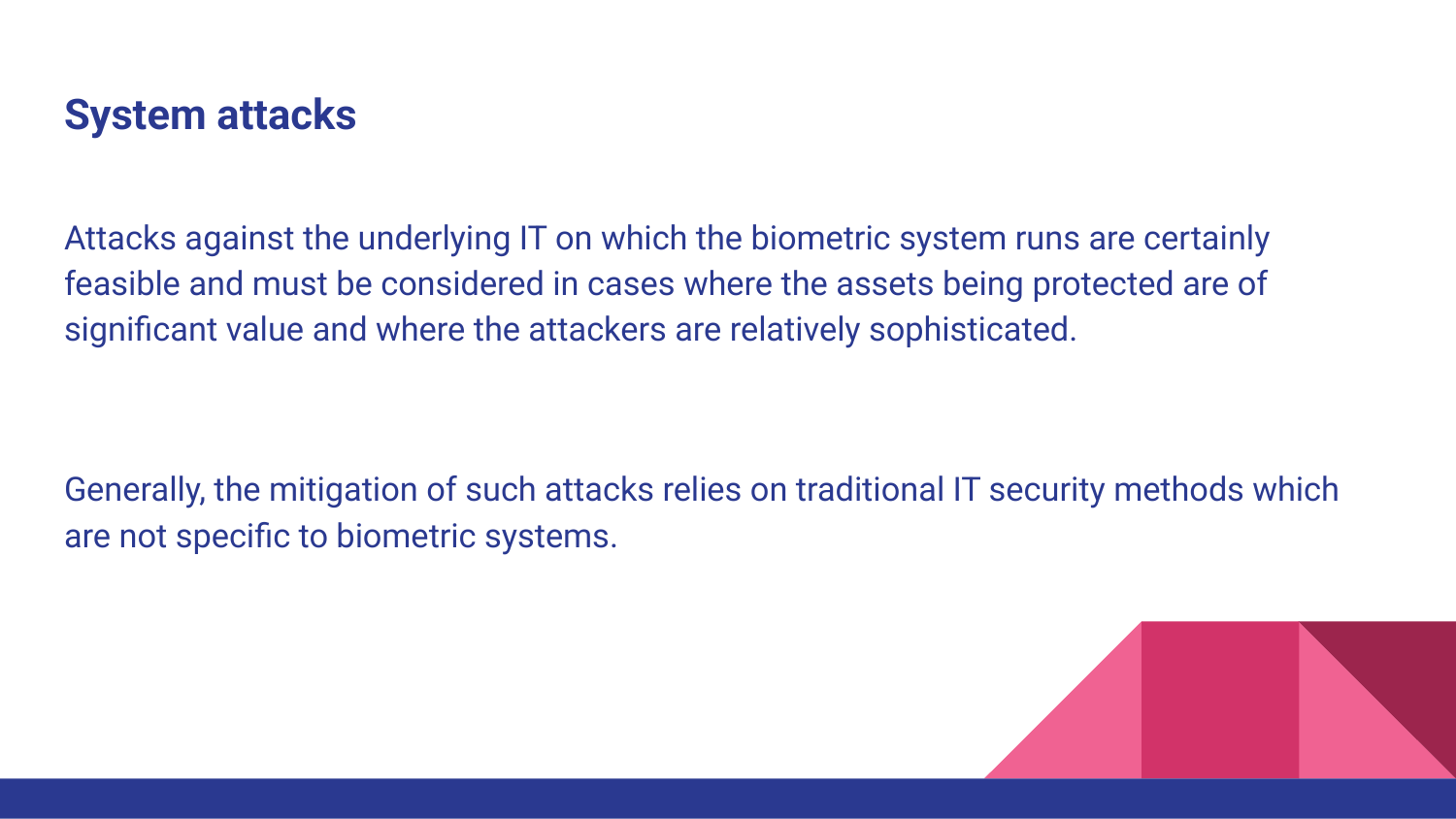

# System attacks

Attacks against the underlying IT on which the biometric system runs are certainly feasible and must be considered in cases where the assets being protected are of significant value and where the attackers are relatively sophisticated.

Generally, the mitigation of such attacks relies on traditional IT security methods which are not specific to biometric systems.